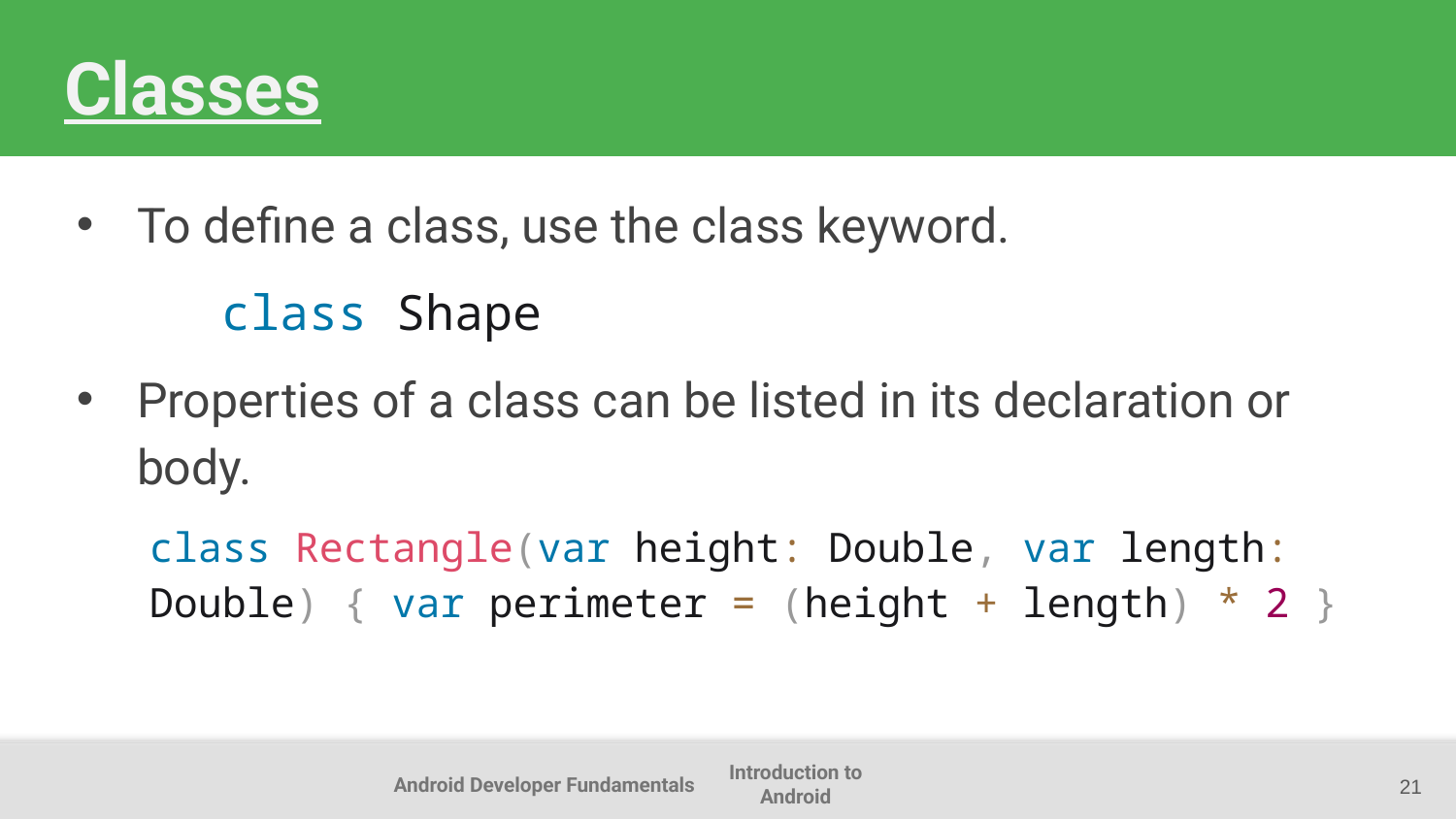

# Classes
To define a class, use the class keyword.
	class Shape
Properties of a class can be listed in its declaration or body.
class Rectangle(var height: Double, var length: Double) { var perimeter = (height + length) * 2 }

21